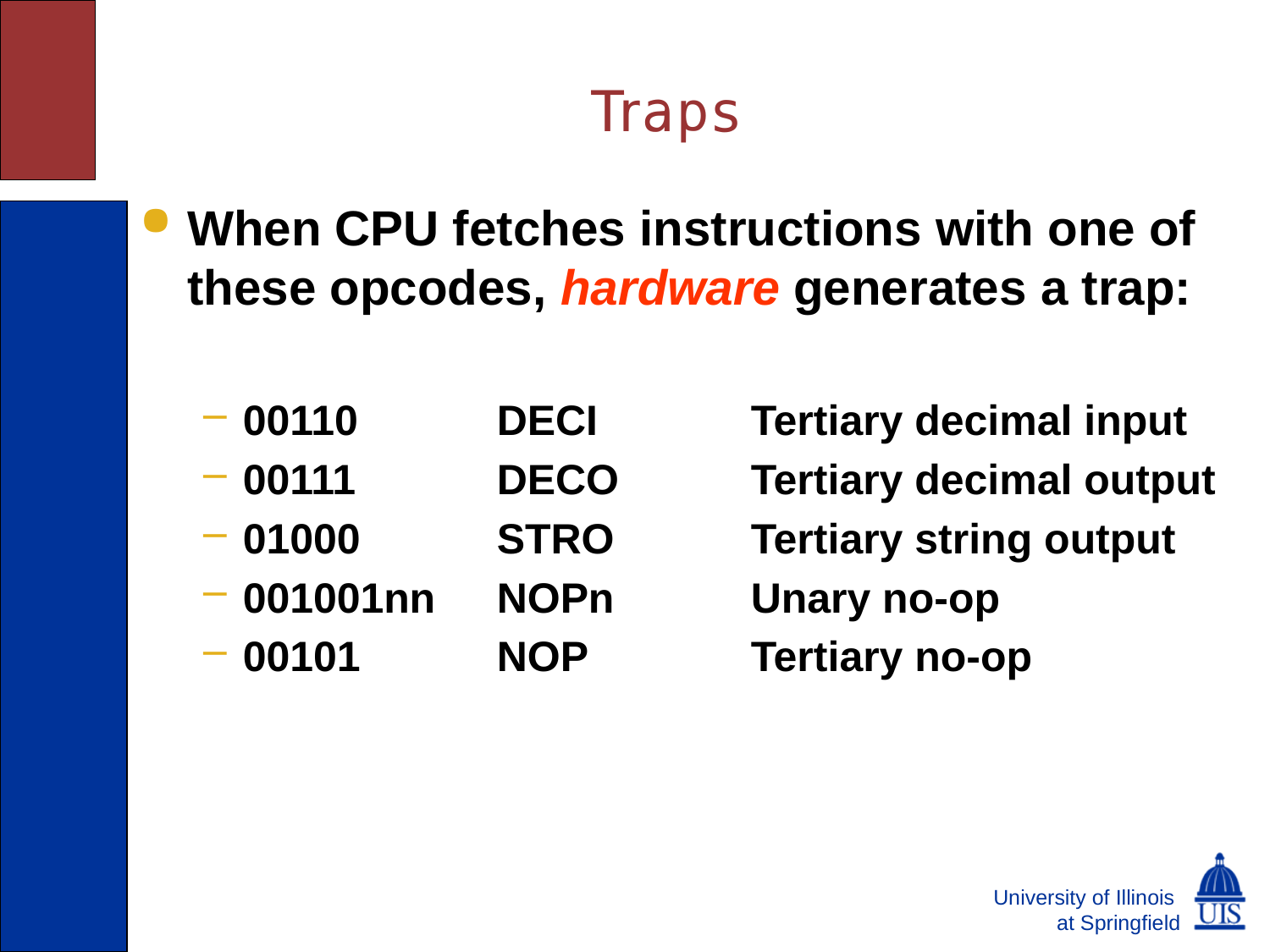

# Traps
When CPU fetches instructions with one of these opcodes, hardware generates a trap:

00110		DECI		Tertiary decimal input
00111		DECO		Tertiary decimal output
01000		STRO		Tertiary string output
001001nn	NOPn		Unary no-op
00101		NOP		Tertiary no-op